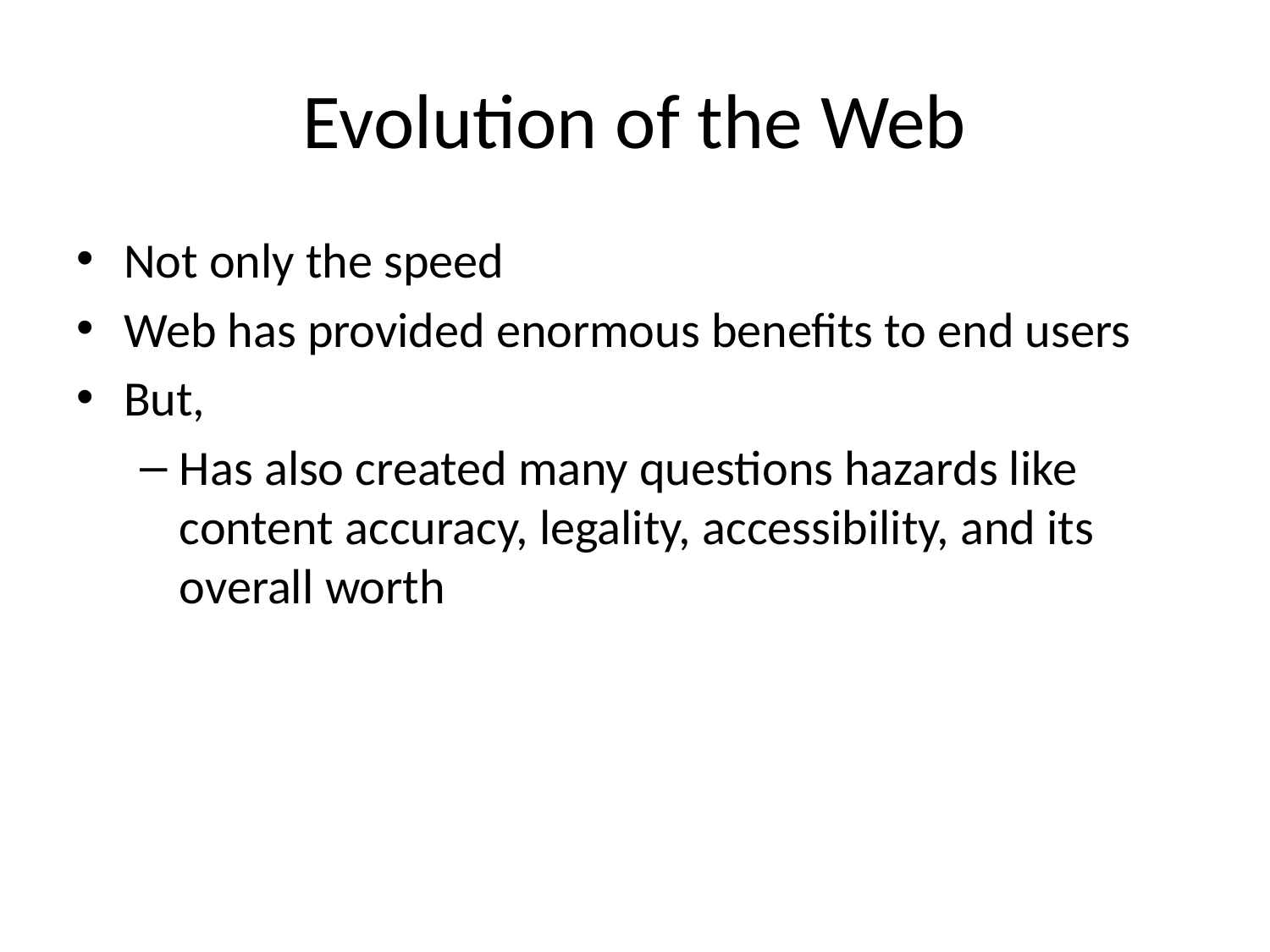

# Evolution of the Web
Not only the speed
Web has provided enormous benefits to end users
But,
Has also created many questions hazards like content accuracy, legality, accessibility, and its overall worth